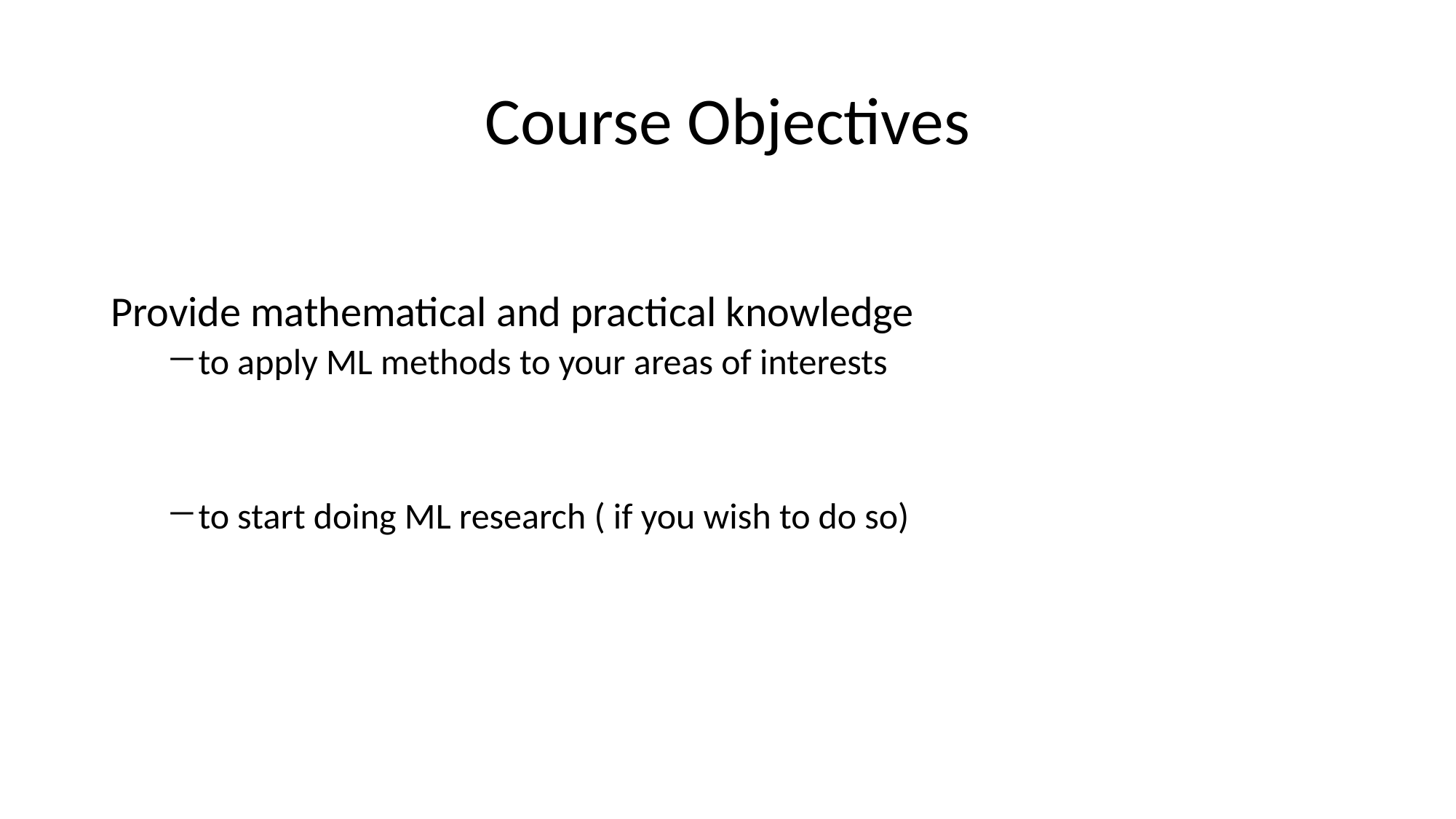

# Course Objectives

Provide mathematical and practical knowledge
to apply ML methods to your areas of interests

to start doing ML research ( if you wish to do so)